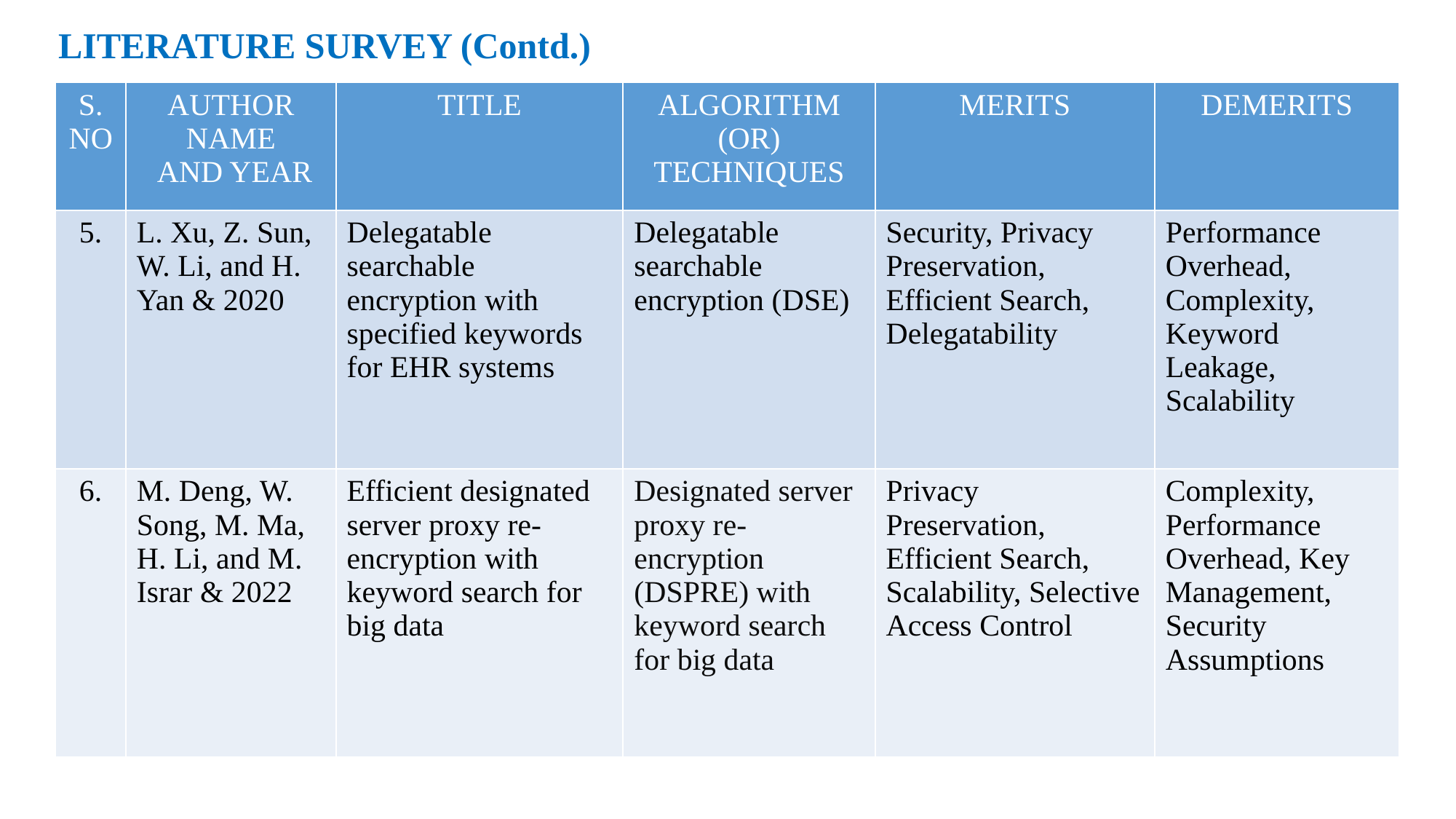

LITERATURE SURVEY (Contd.)

| S. NO | AUTHOR NAME AND YEAR | TITLE | ALGORITHM (OR) TECHNIQUES | MERITS | DEMERITS |
| --- | --- | --- | --- | --- | --- |
| 5. | L. Xu, Z. Sun, W. Li, and H. Yan & 2020 | Delegatable searchable encryption with specified keywords for EHR systems | Delegatable searchable encryption (DSE) | Security, Privacy Preservation, Efficient Search, Delegatability | Performance Overhead, Complexity, Keyword Leakage, Scalability |
| 6. | M. Deng, W. Song, M. Ma, H. Li, and M. Israr & 2022 | Efficient designated server proxy re-encryption with keyword search for big data | Designated server proxy re-encryption (DSPRE) with keyword search for big data | Privacy Preservation, Efficient Search, Scalability, Selective Access Control | Complexity, Performance Overhead, Key Management, Security Assumptions |